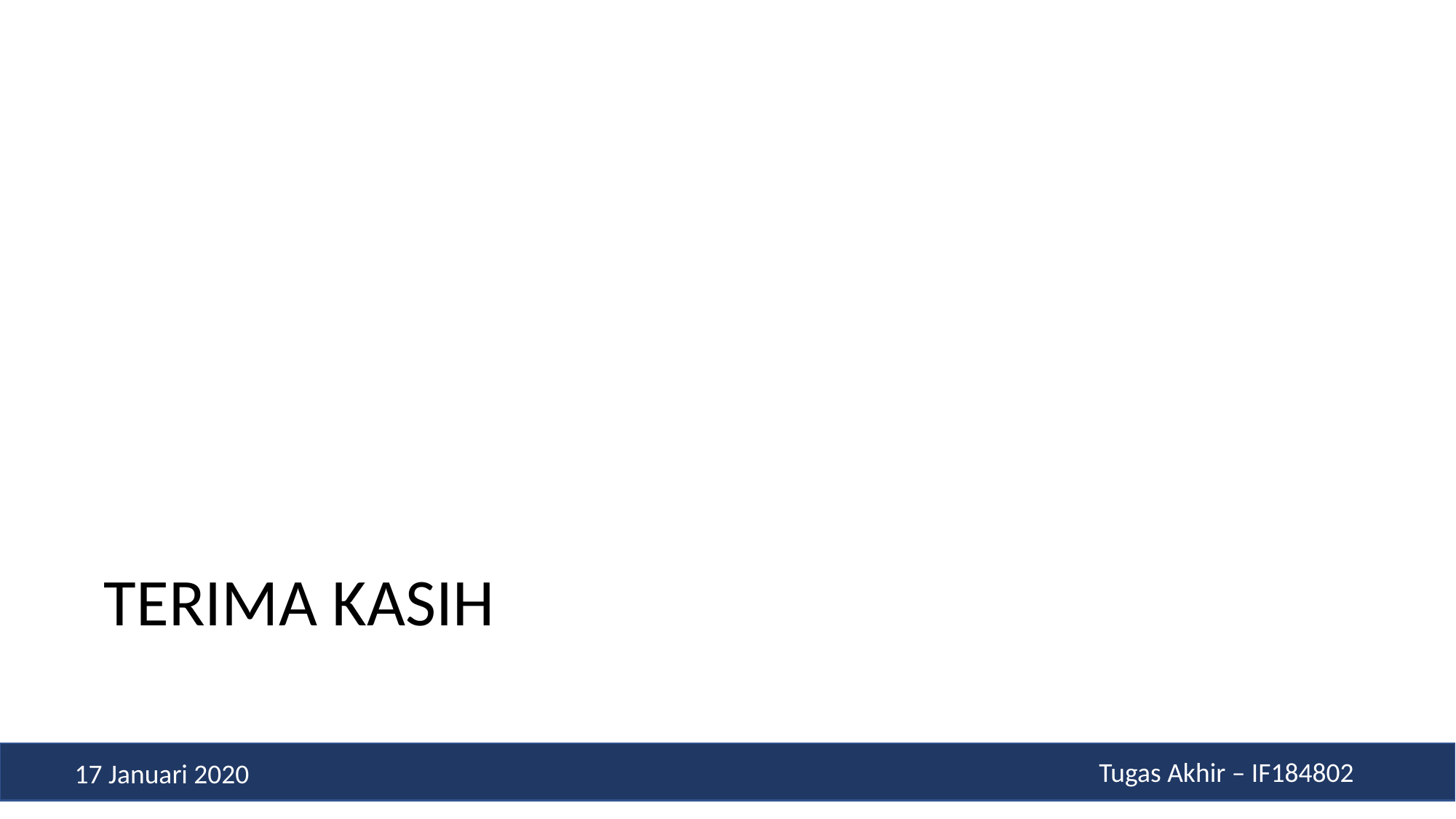

# TERIMA KASIH

Tugas Akhir – IF184802
17 Januari 2020